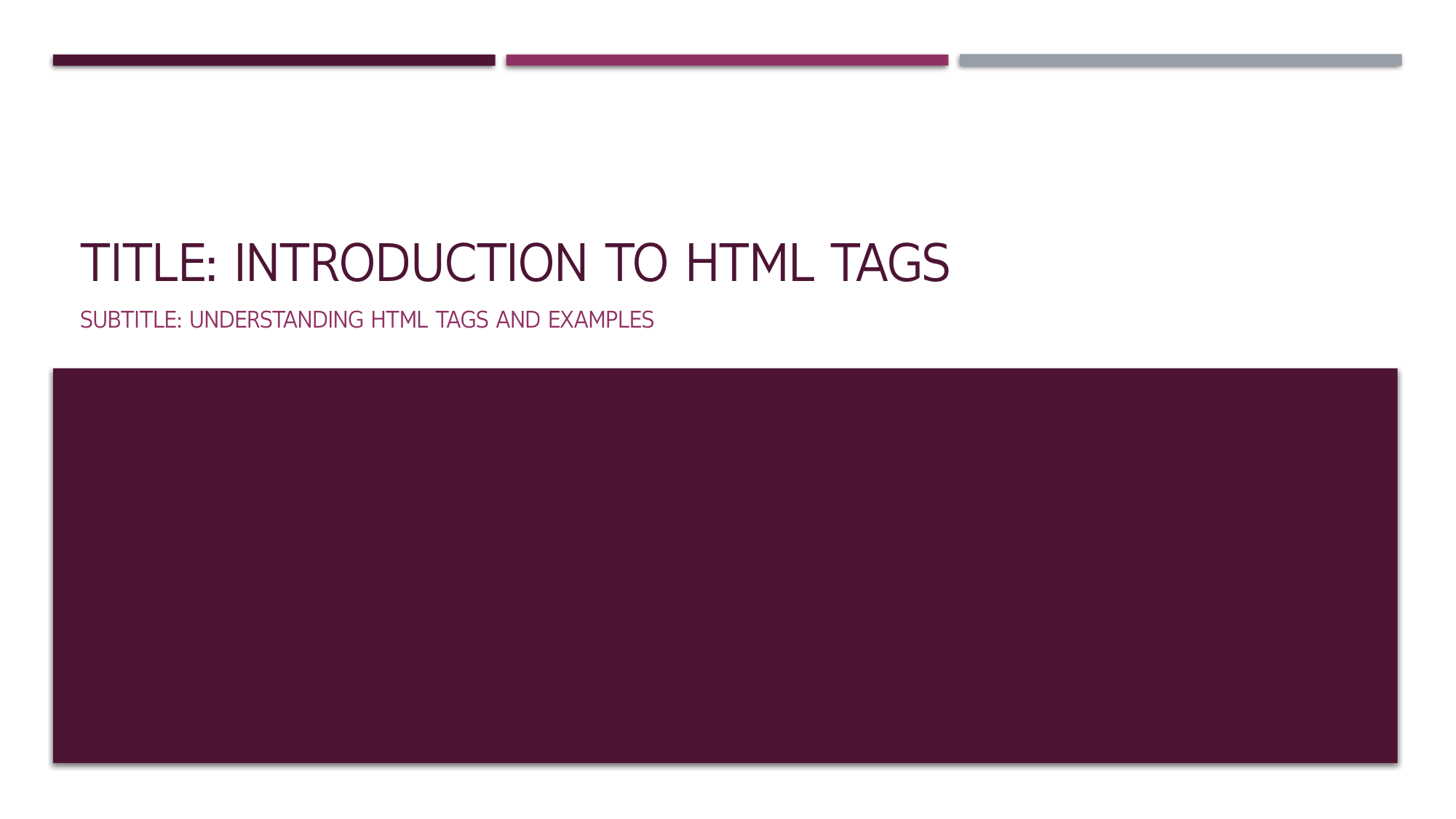

# Title: Introduction to HTML Tags
Subtitle: Understanding HTML Tags and Examples